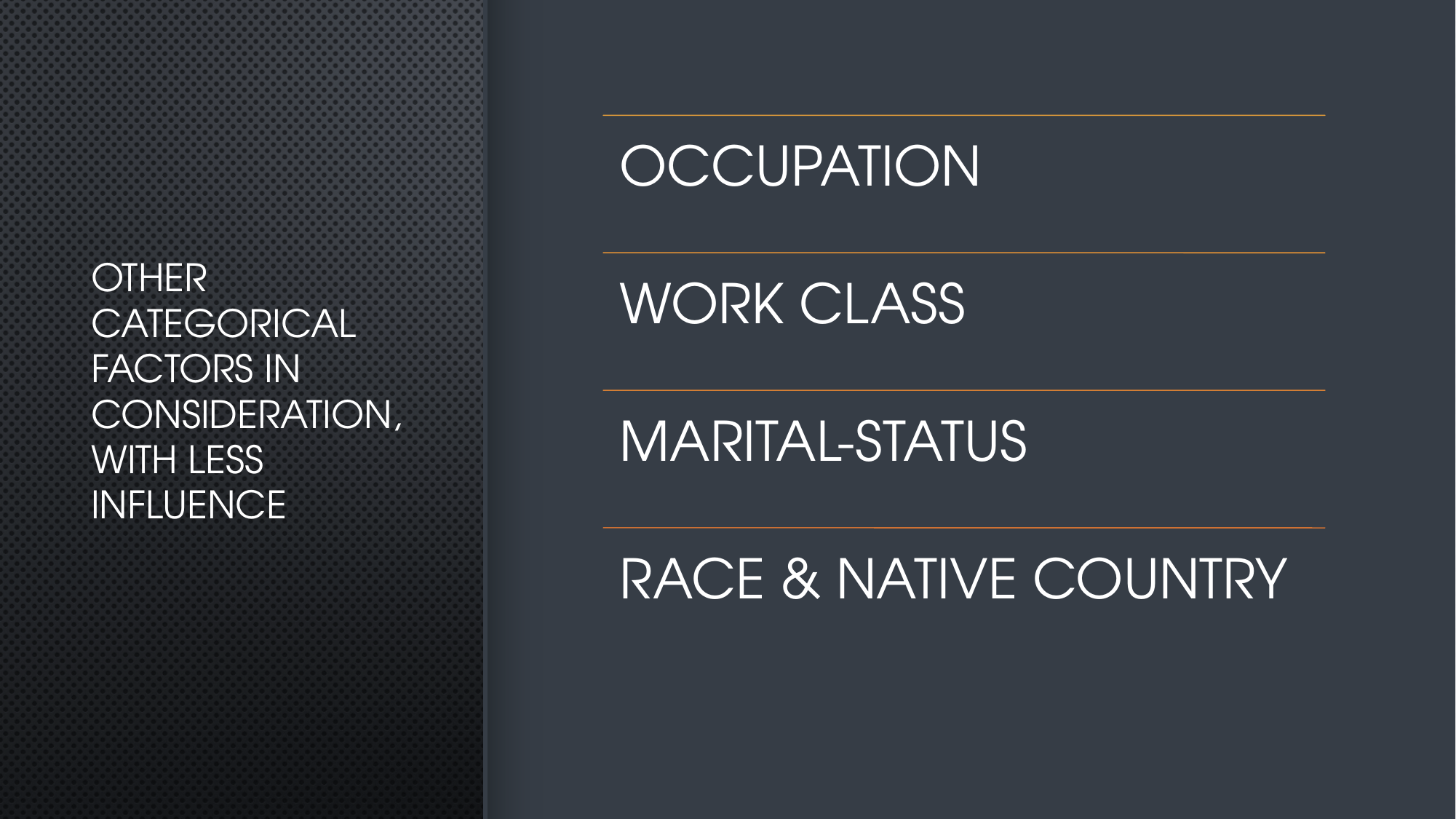

Occupation
Work class
marital-status
Race & Native Country
# Other Categorical Factors in consideration, with less influence